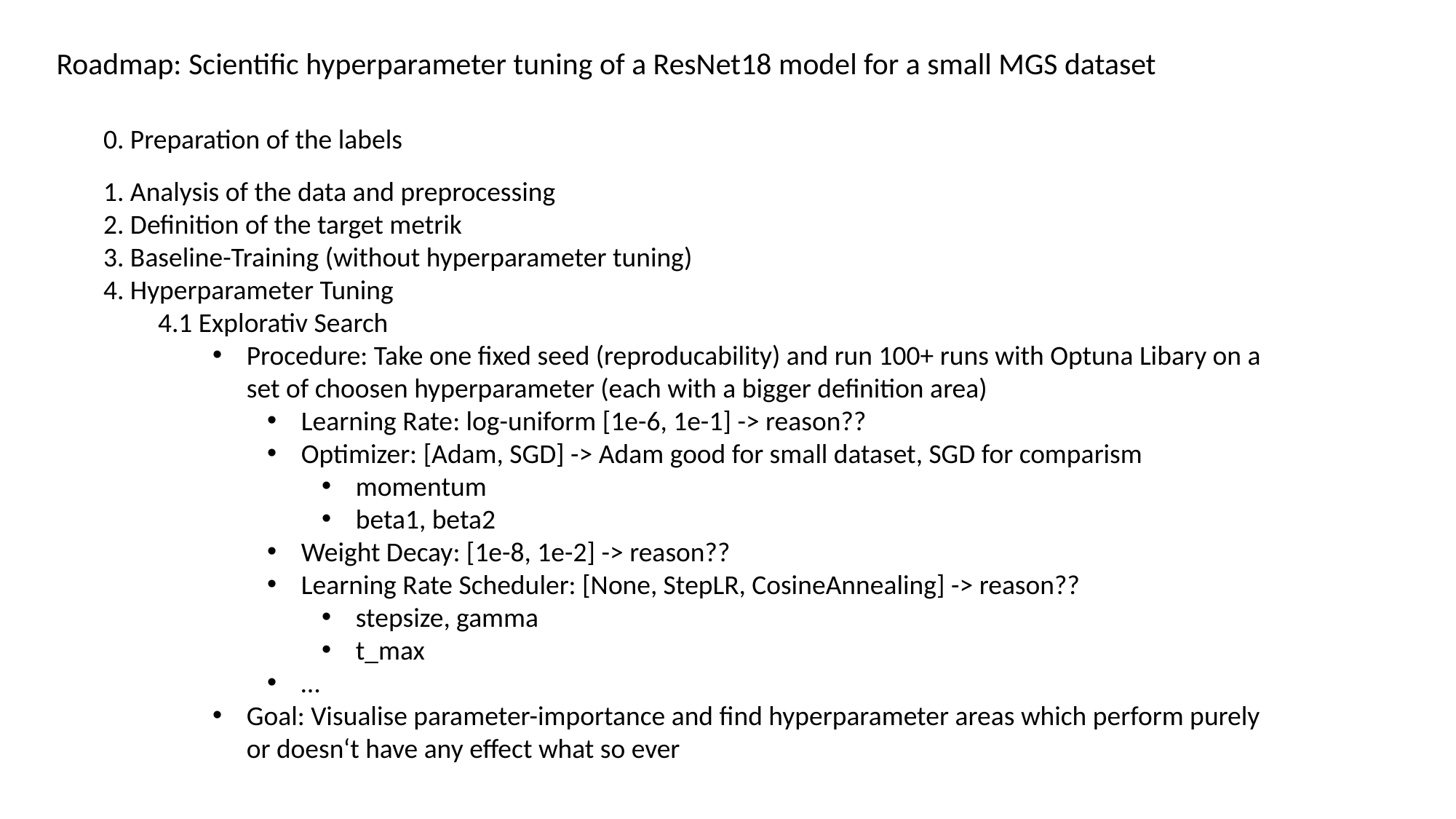

Roadmap: Scientific hyperparameter tuning of a ResNet18 model for a small MGS dataset
0. Preparation of the labels
1. Analysis of the data and preprocessing
2. Definition of the target metrik
3. Baseline-Training (without hyperparameter tuning)
4. Hyperparameter Tuning
4.1 Explorativ Search
Procedure: Take one fixed seed (reproducability) and run 100+ runs with Optuna Libary on a set of choosen hyperparameter (each with a bigger definition area)
Learning Rate: log-uniform [1e-6, 1e-1] -> reason??
Optimizer: [Adam, SGD] -> Adam good for small dataset, SGD for comparism
momentum
beta1, beta2
Weight Decay: [1e-8, 1e-2] -> reason??
Learning Rate Scheduler: [None, StepLR, CosineAnnealing] -> reason??
stepsize, gamma
t_max
…
Goal: Visualise parameter-importance and find hyperparameter areas which perform purely or doesn‘t have any effect what so ever